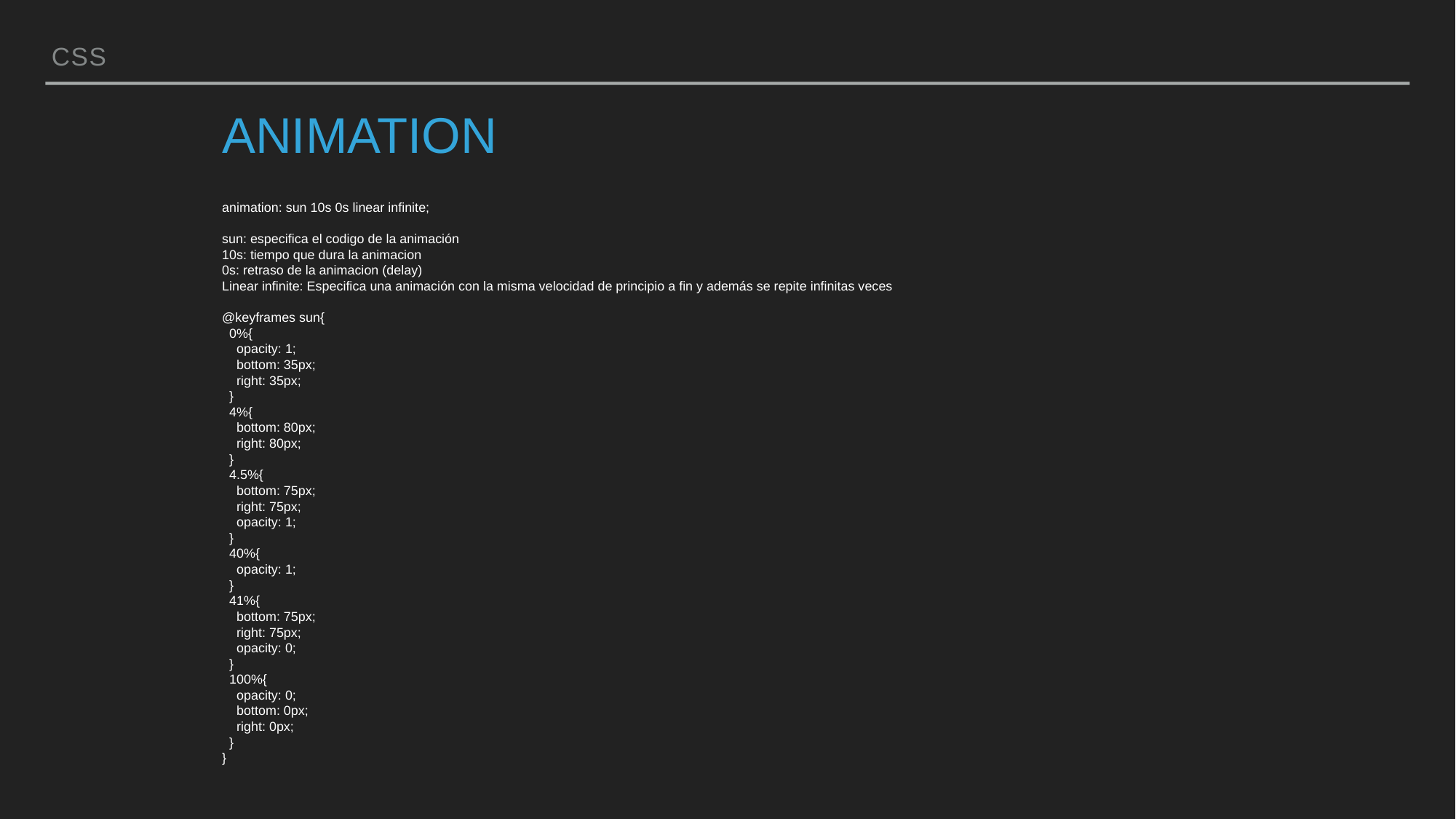

CSS
# ANIMATION
animation: sun 10s 0s linear infinite;

sun: especifica el codigo de la animación
10s: tiempo que dura la animacion
0s: retraso de la animacion (delay)
Linear infinite: Especifica una animación con la misma velocidad de principio a fin y además se repite infinitas veces

@keyframes sun{
  0%{
    opacity: 1;
    bottom: 35px;
    right: 35px;
  }
  4%{
    bottom: 80px;
    right: 80px;
  }
  4.5%{
    bottom: 75px;
    right: 75px;
    opacity: 1;
  }
  40%{
    opacity: 1;
  }
  41%{
    bottom: 75px;
    right: 75px;
    opacity: 0;
  }
  100%{
    opacity: 0;
    bottom: 0px;
    right: 0px;
  }
}